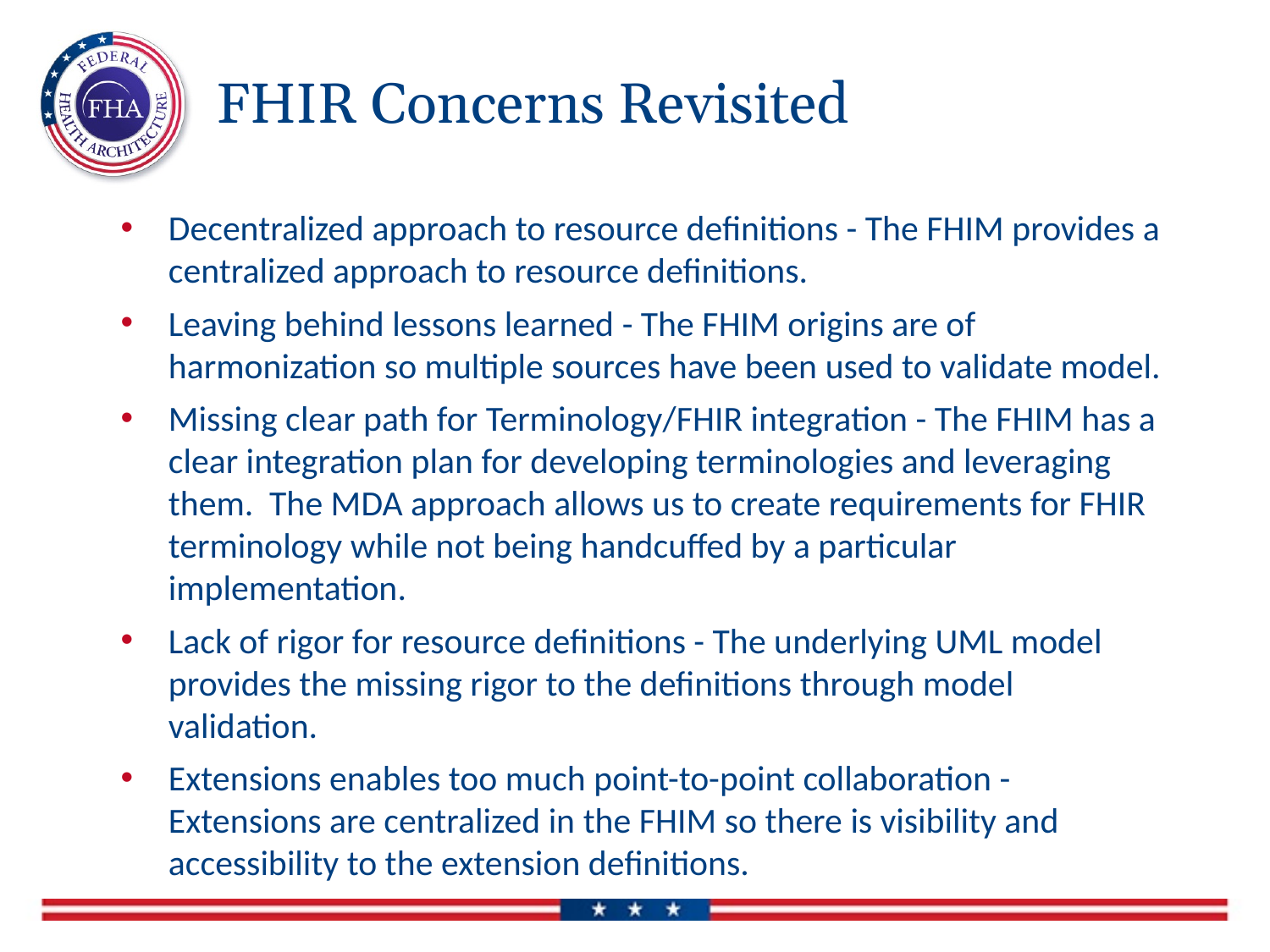

# FHIR Concerns Revisited
Decentralized approach to resource definitions - The FHIM provides a centralized approach to resource definitions.
Leaving behind lessons learned - The FHIM origins are of harmonization so multiple sources have been used to validate model.
Missing clear path for Terminology/FHIR integration - The FHIM has a clear integration plan for developing terminologies and leveraging them.  The MDA approach allows us to create requirements for FHIR terminology while not being handcuffed by a particular implementation.
Lack of rigor for resource definitions - The underlying UML model provides the missing rigor to the definitions through model validation.
Extensions enables too much point-to-point collaboration - Extensions are centralized in the FHIM so there is visibility and accessibility to the extension definitions.